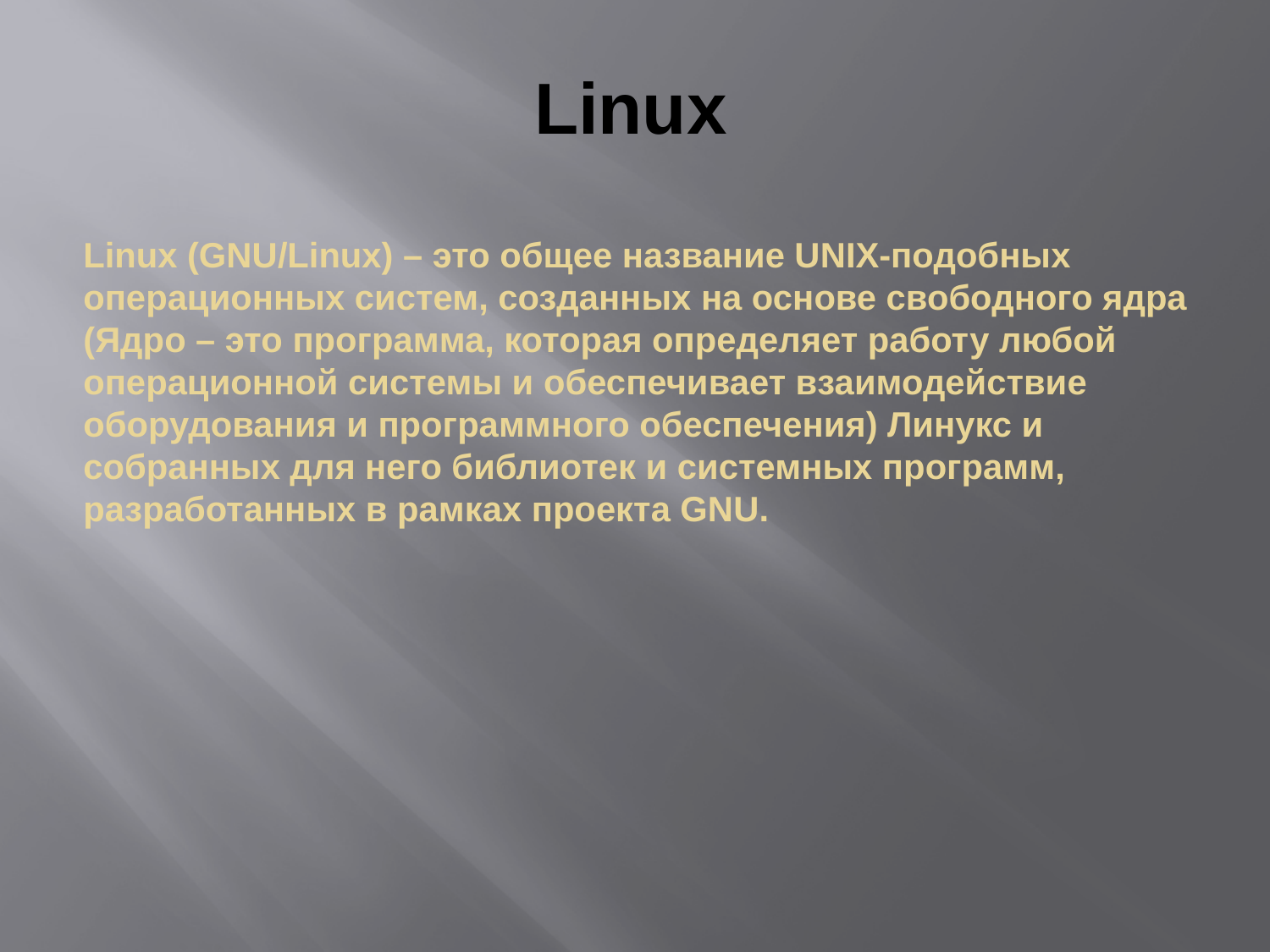

# Linux
Linux (GNU/Linux) – это общее название UNIX-подобных операционных систем, созданных на основе свободного ядра (Ядро – это программа, которая определяет работу любой операционной системы и обеспечивает взаимодействие оборудования и программного обеспечения) Линукс и собранных для него библиотек и системных программ, разработанных в рамках проекта GNU.